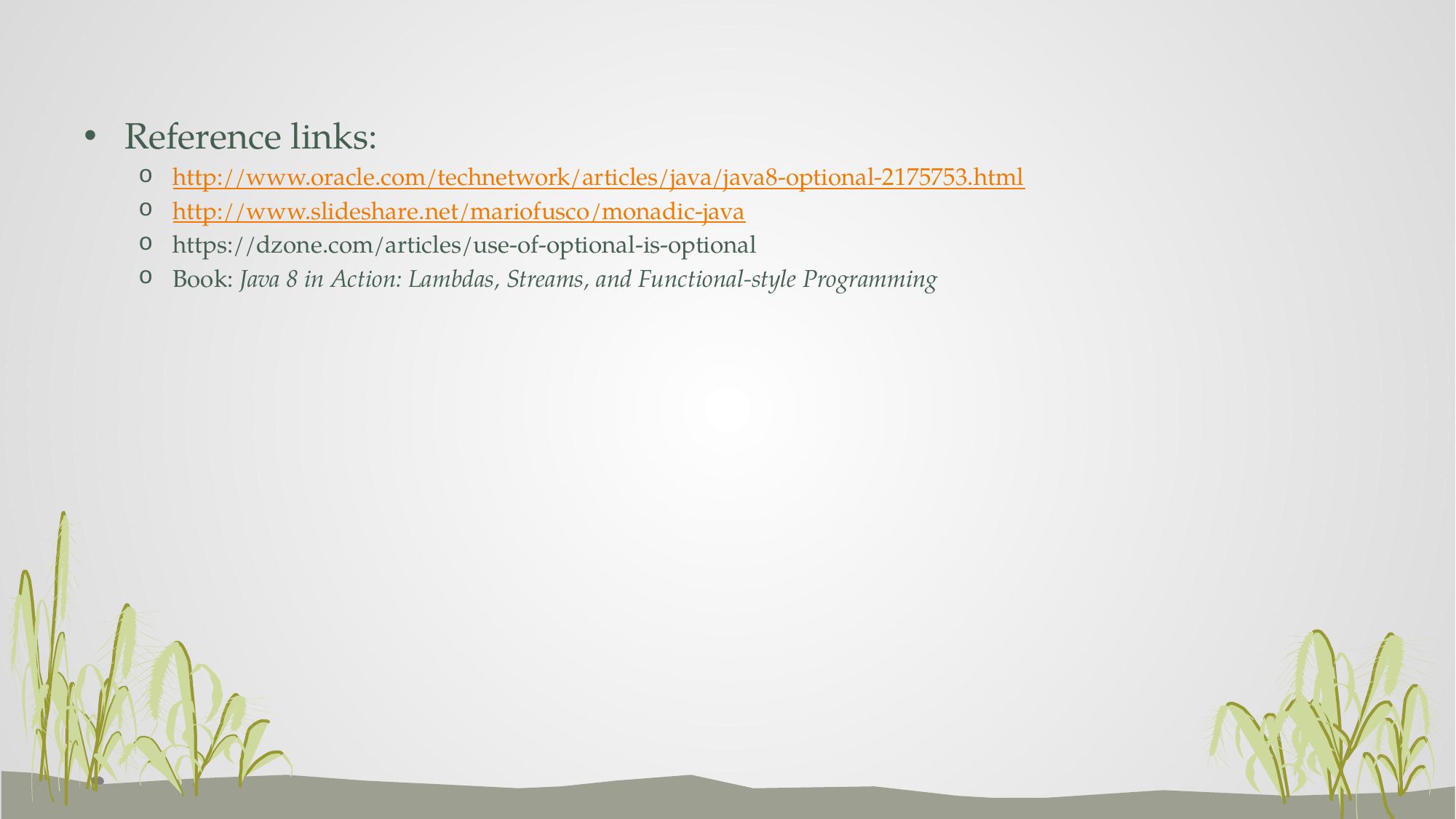

#
Reference links:
http://www.oracle.com/technetwork/articles/java/java8-optional-2175753.html
http://www.slideshare.net/mariofusco/monadic-java
https://dzone.com/articles/use-of-optional-is-optional
Book: Java 8 in Action: Lambdas, Streams, and Functional-style Programming